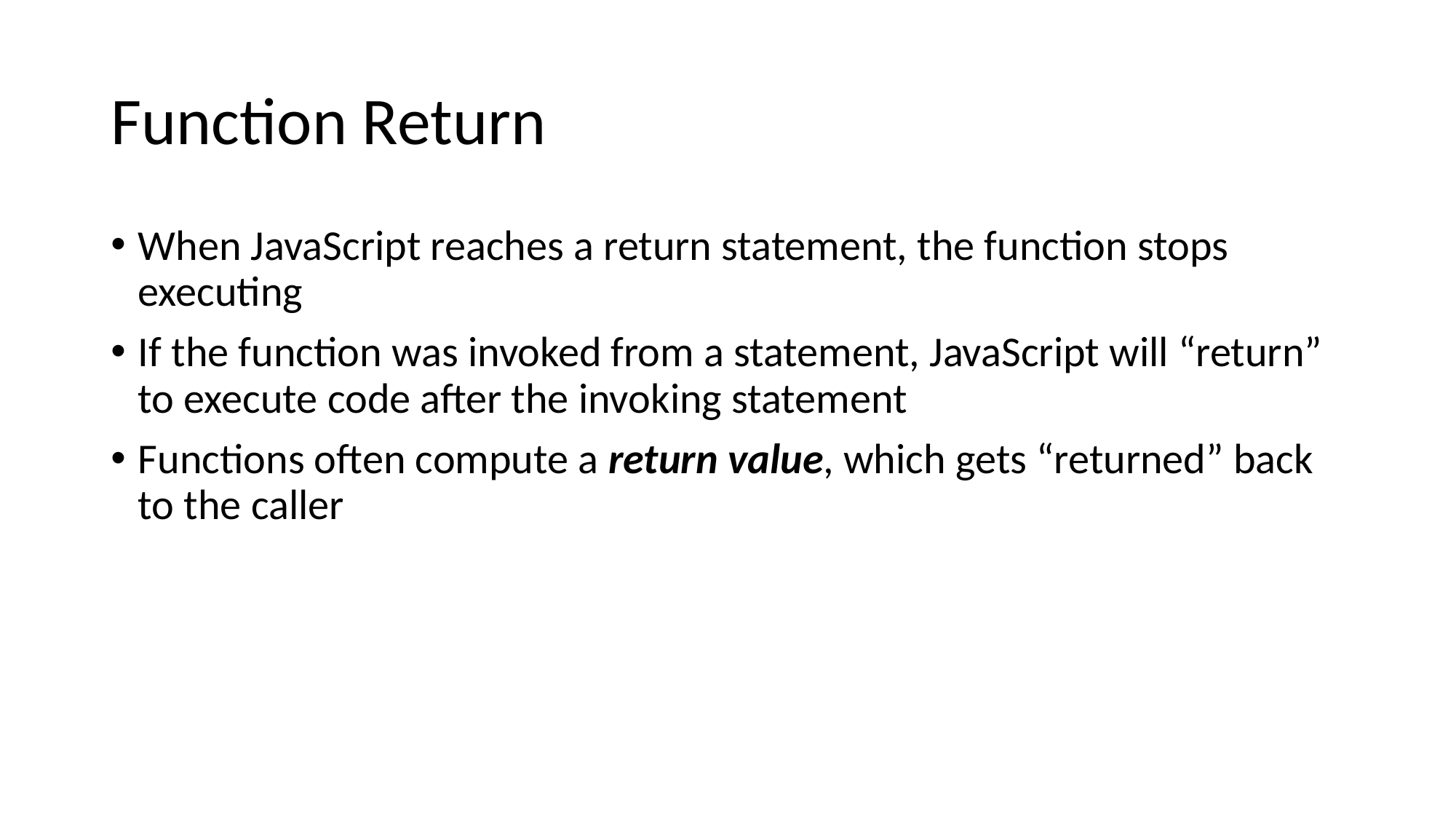

# Function Return
When JavaScript reaches a return statement, the function stops executing
If the function was invoked from a statement, JavaScript will “return” to execute code after the invoking statement
Functions often compute a return value, which gets “returned” back to the caller